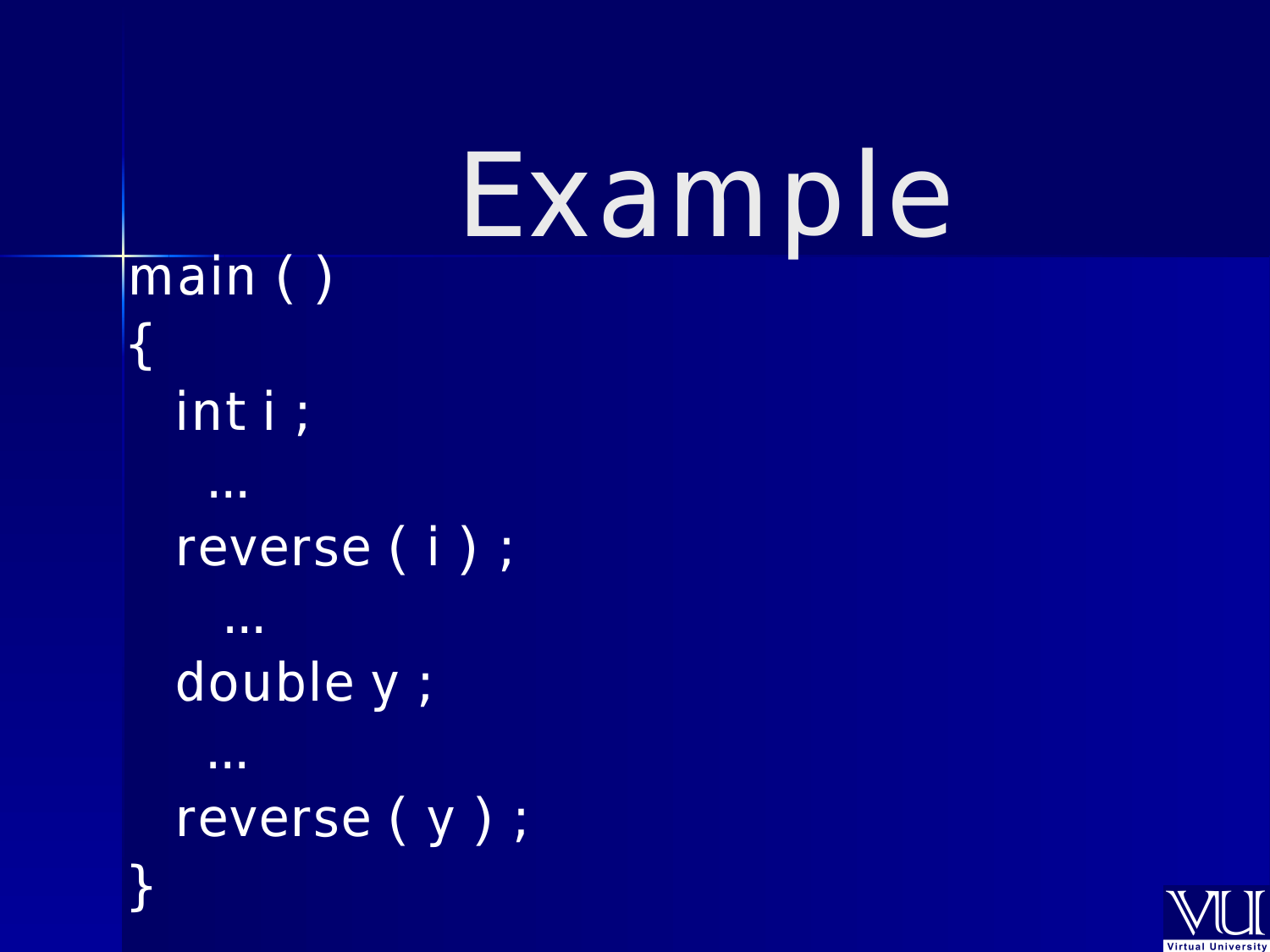

# Example
main ( )
{
	int i ;
	  …
	reverse ( i ) ;
	   …
	double y ;
     …
	reverse ( y ) ;
}